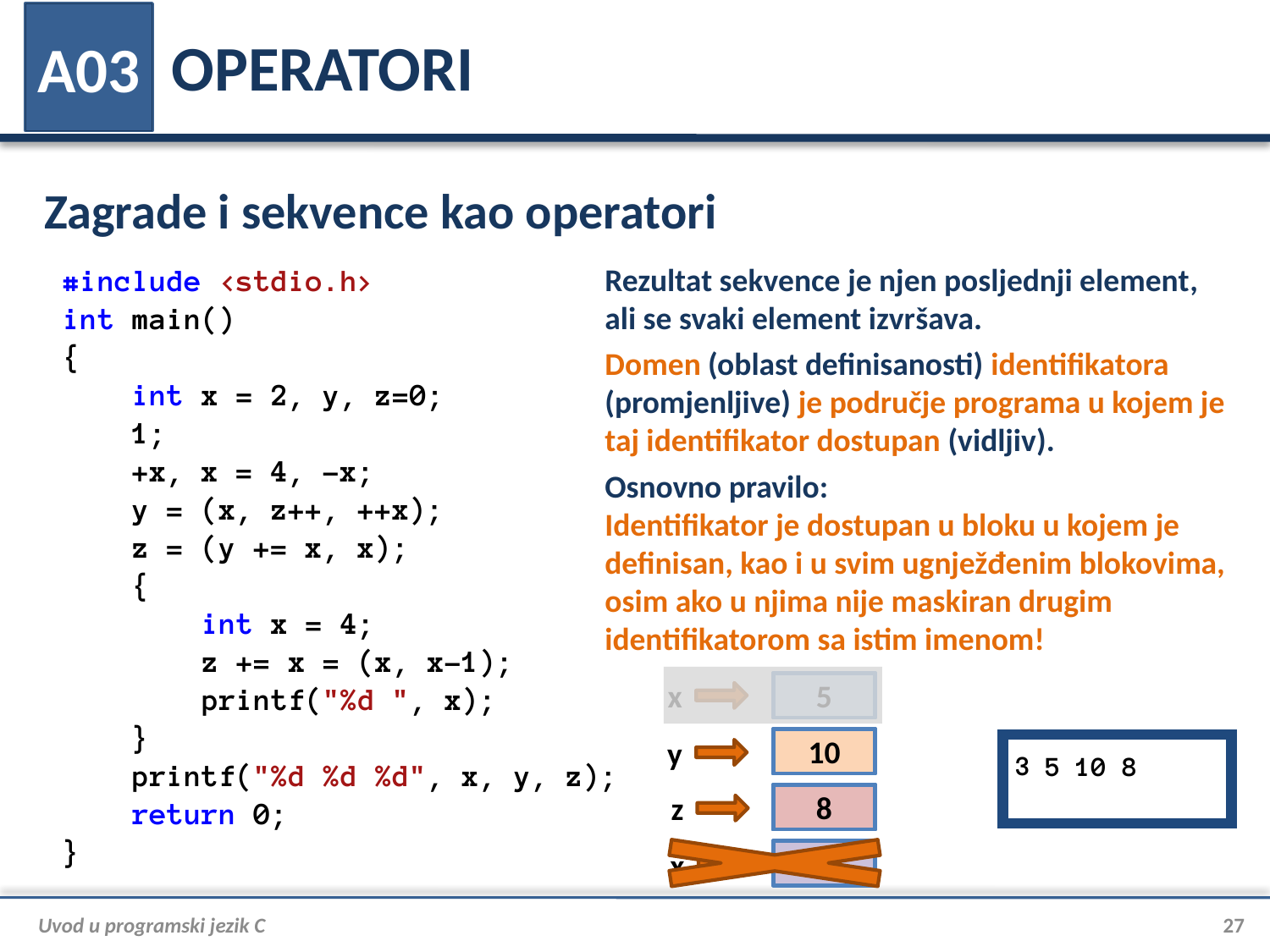

# OPERATORI
A03
Zagrade i sekvence kao operatori
#include <stdio.h>
int main()
{
    int x = 2, y, z=0;
    1;
    +x, x = 4, -x;
    y = (x, z++, ++x);
    z = (y += x, x);
    {
        int x = 4;
        z += x = (x, x-1);
        printf("%d ", x);
    }
    printf("%d %d %d", x, y, z);
    return 0;
}
Rezultat sekvence je njen posljednji element, ali se svaki element izvršava.
Domen (oblast definisanosti) identifikatora (promjenljive) je područje programa u kojem je taj identifikator dostupan (vidljiv).
Osnovno pravilo:
Identifikator je dostupan u bloku u kojem je definisan, kao i u svim ugnježđenim blokovima, osim ako u njima nije maskiran drugim identifikatorom sa istim imenom!

x
2
4
5

5
10
y

3
5 10 8
0
1
5
8
z

4
3
x

Uvod u programski jezik C
27